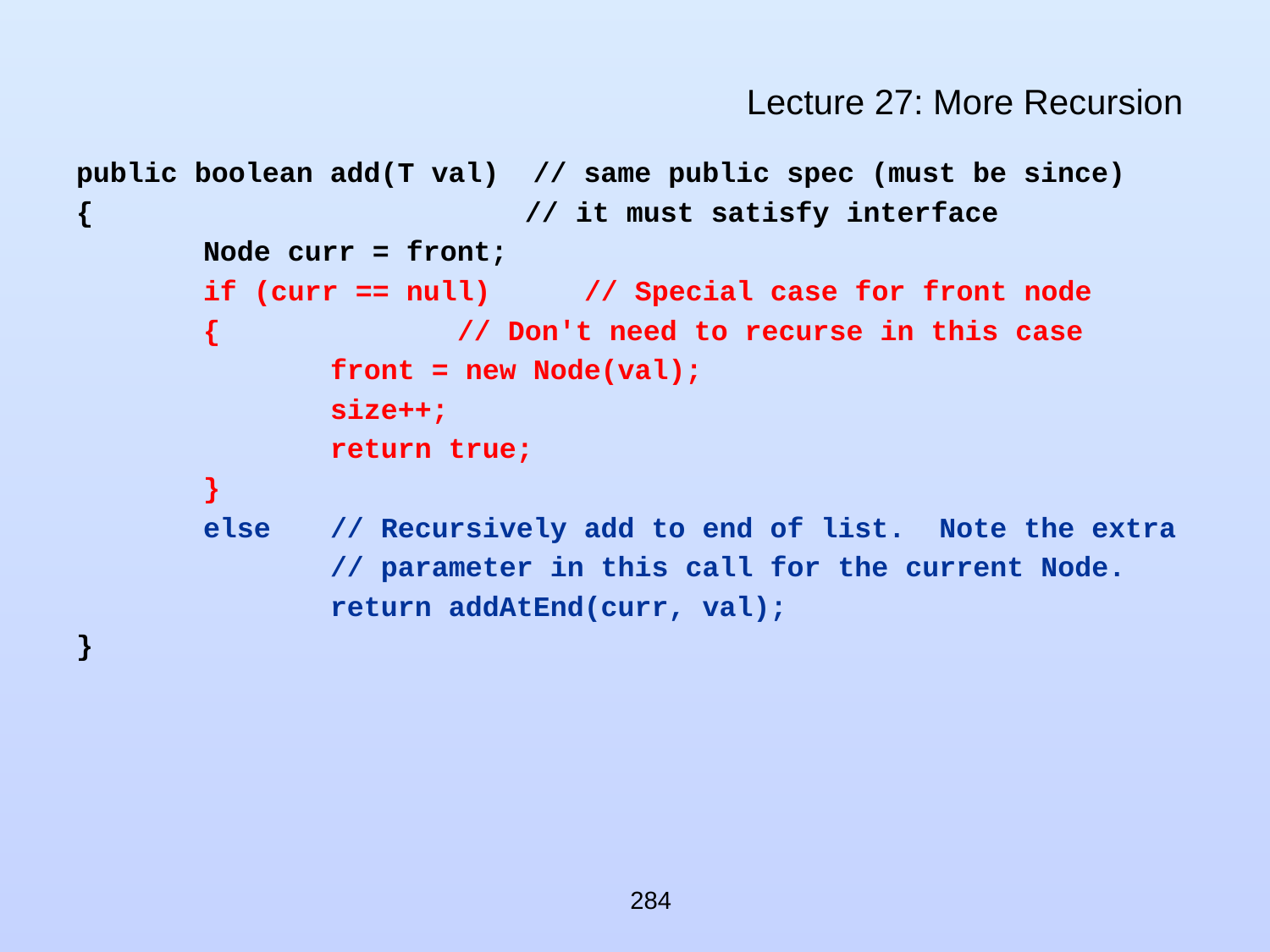

# Lecture 27: More Recursion
public boolean add(T val)  // same public spec (must be since)
{			    // it must satisfy interface
	Node curr = front;
	if (curr == null)	// Special case for front node
	{		// Don't need to recurse in this case
		front = new Node(val);
		size++;
		return true;
	}
	else	// Recursively add to end of list.  Note the extra
		// parameter in this call for the current Node.
		return addAtEnd(curr, val);
}

284